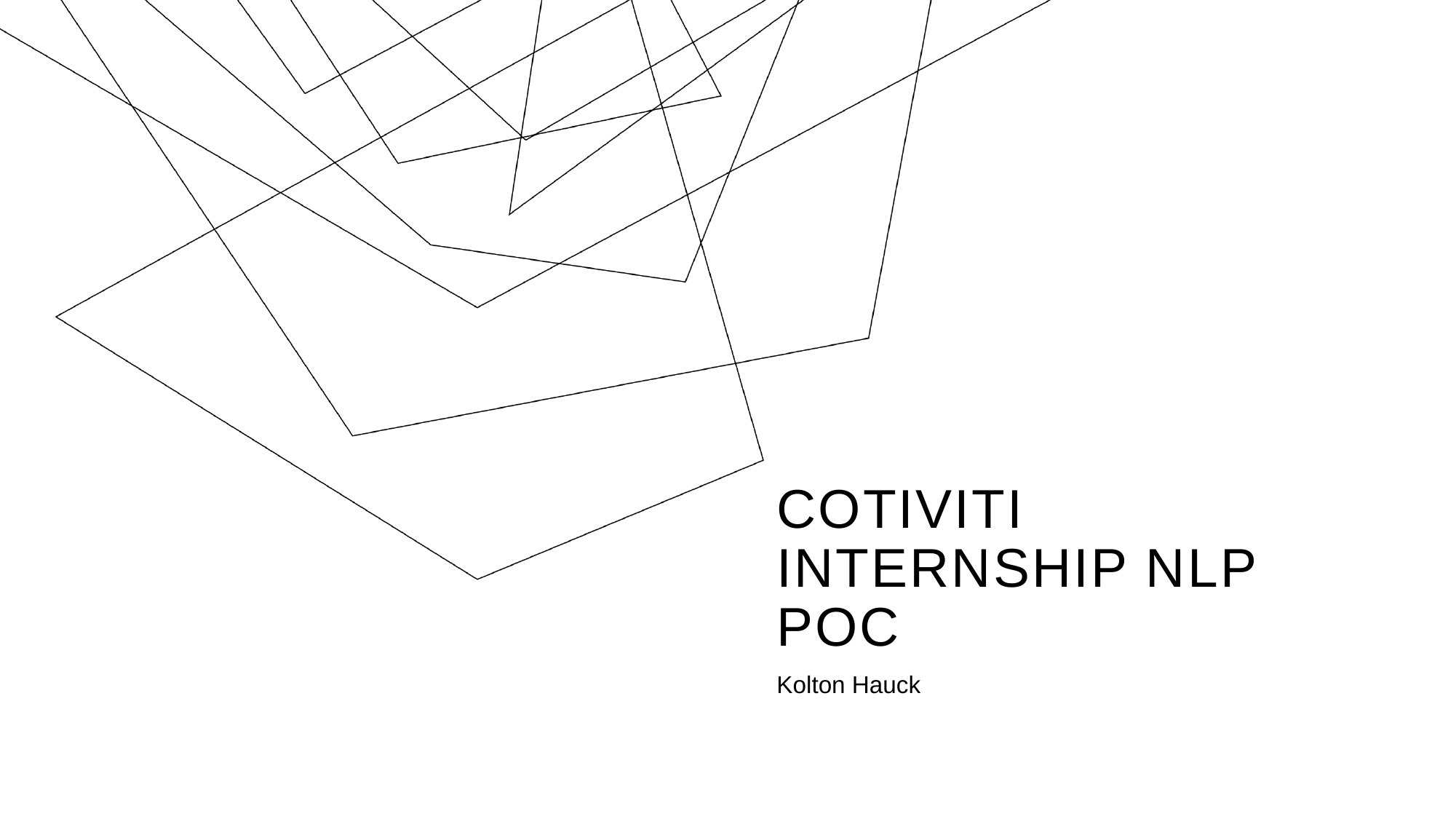

# Cotiviti Internship NLP POC
Kolton Hauck